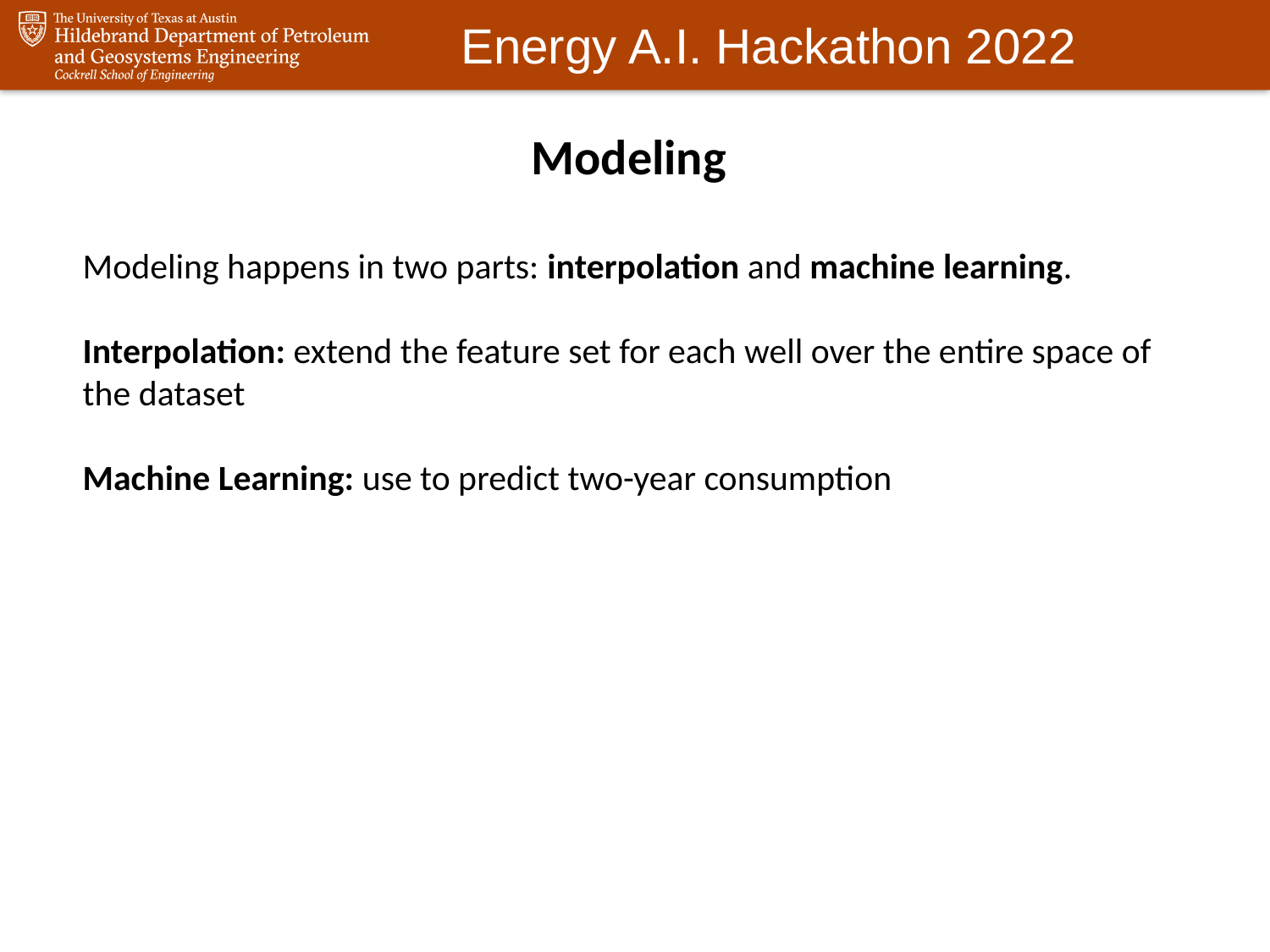

Modeling

Modeling happens in two parts: interpolation and machine learning.

Interpolation: extend the feature set for each well over the entire space of the dataset

Machine Learning: use to predict two-year consumption